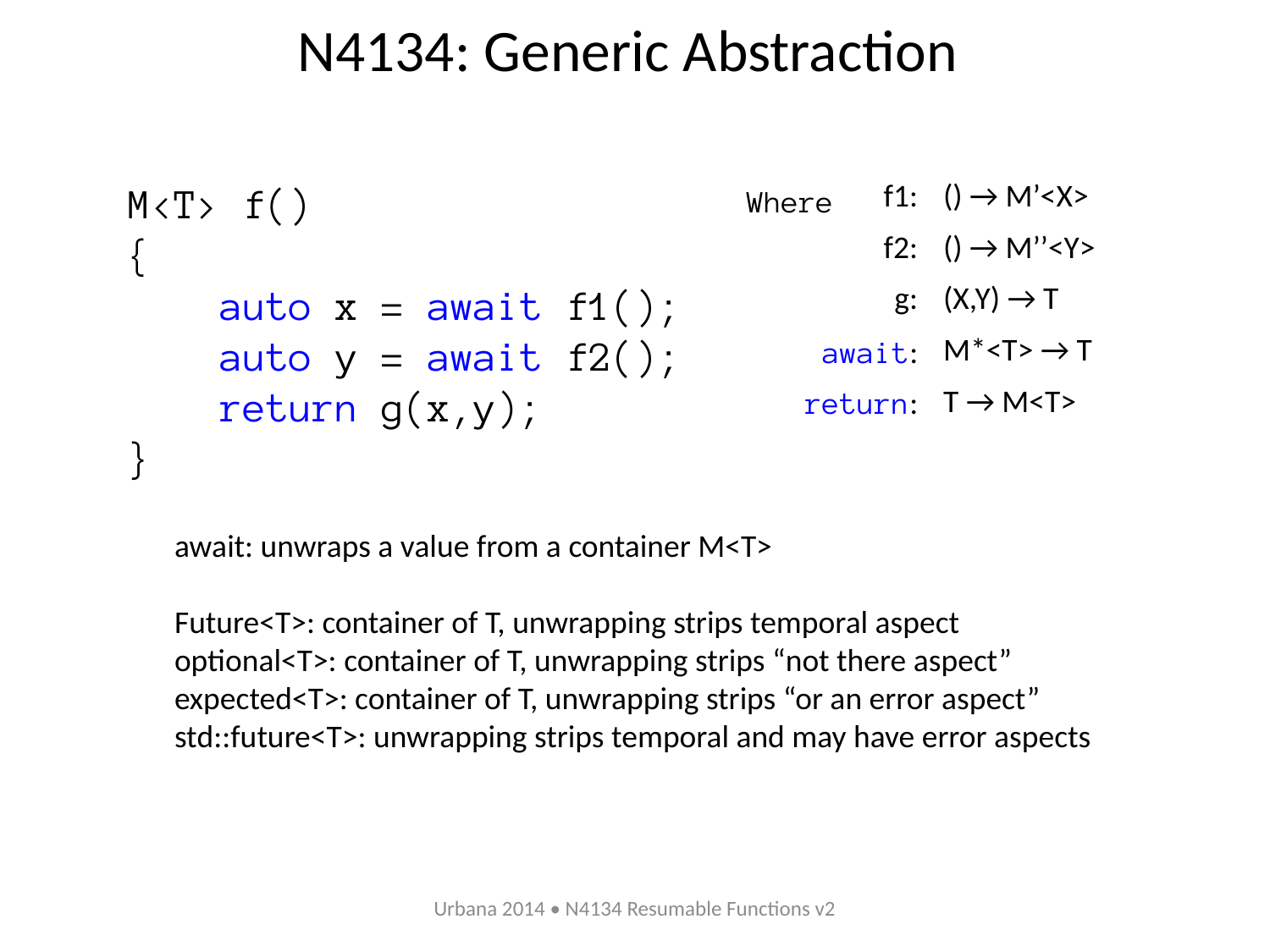

# N4134: Generic Abstraction
M<T> f()
{
    auto x = await f1();
    auto y = await f2();
    return g(x,y);
}

Where
| f1: | () → M’<X> |
| --- | --- |
| f2: | () → M’’<Y> |
| g: | (X,Y) → T |
| await: | M\*<T> → T |
| return: | T → M<T> |
await: unwraps a value from a container M<T>

Future<T>: container of T, unwrapping strips temporal aspect
optional<T>: container of T, unwrapping strips “not there aspect”
expected<T>: container of T, unwrapping strips “or an error aspect”
std::future<T>: unwrapping strips temporal and may have error aspects
Urbana 2014 • N4134 Resumable Functions v2